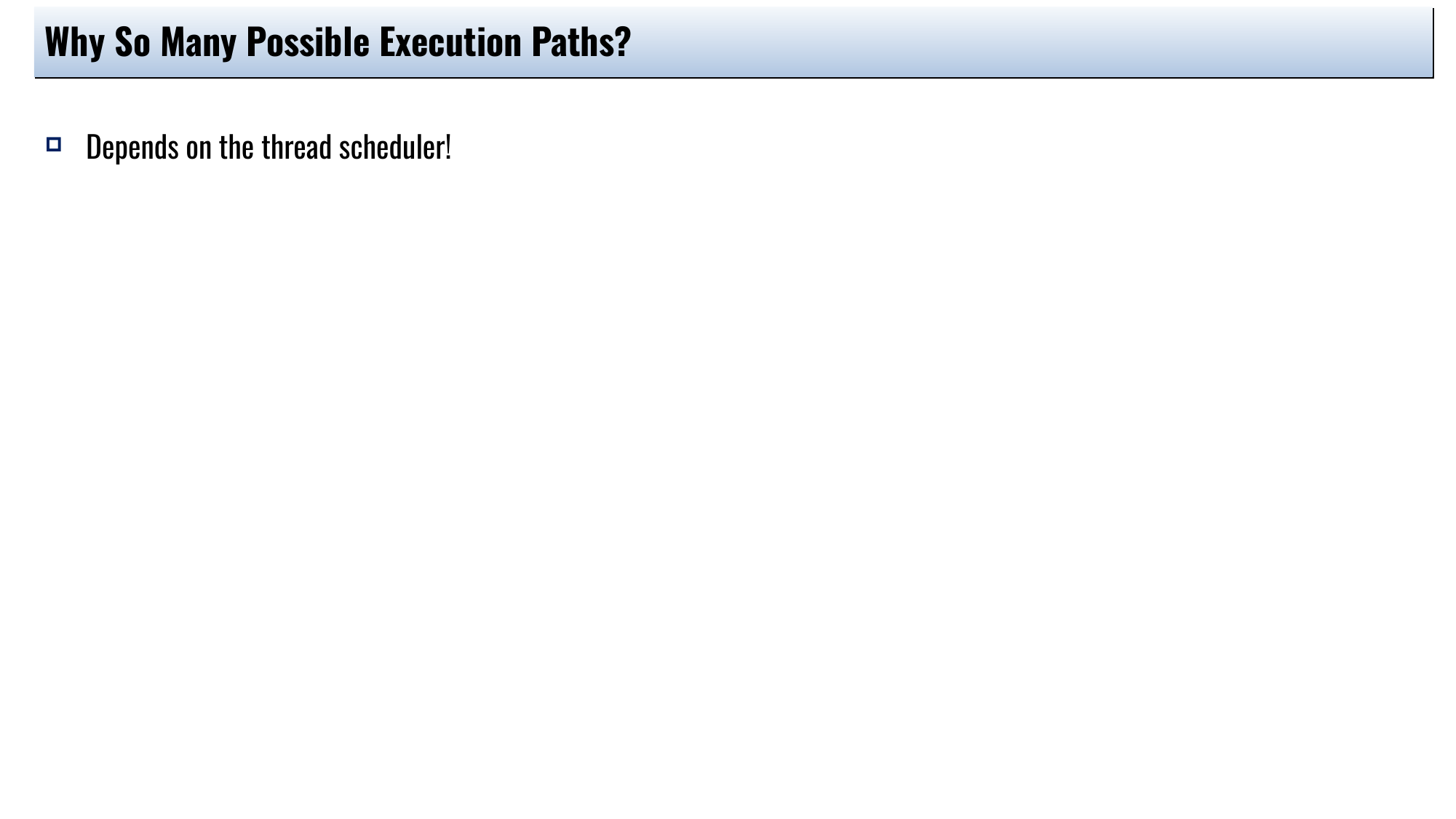

# Why So Many Possible Execution Paths?
Depends on the thread scheduler!